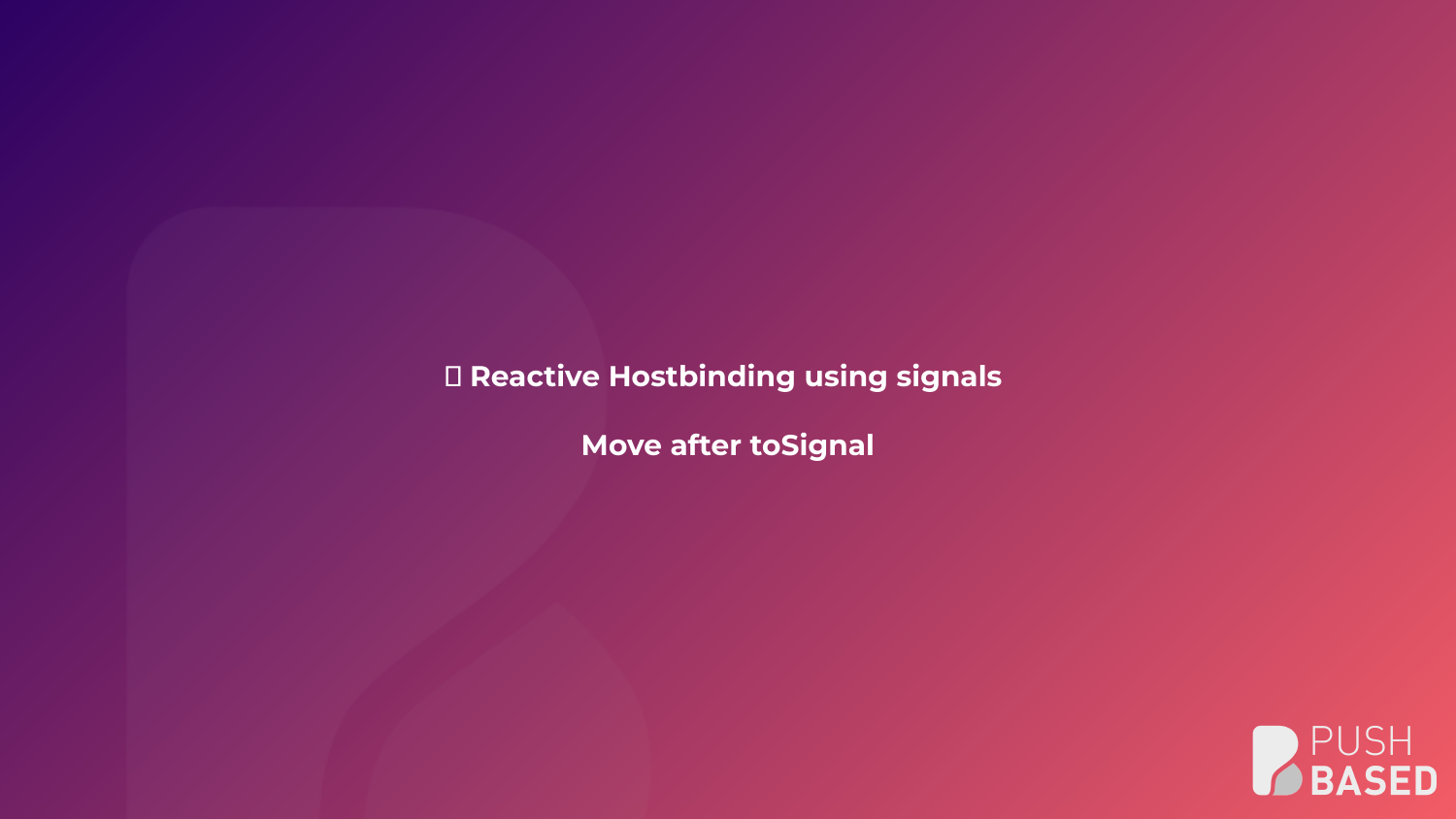

# 🦾 Reactive Hostbinding using signals

Move after toSignal